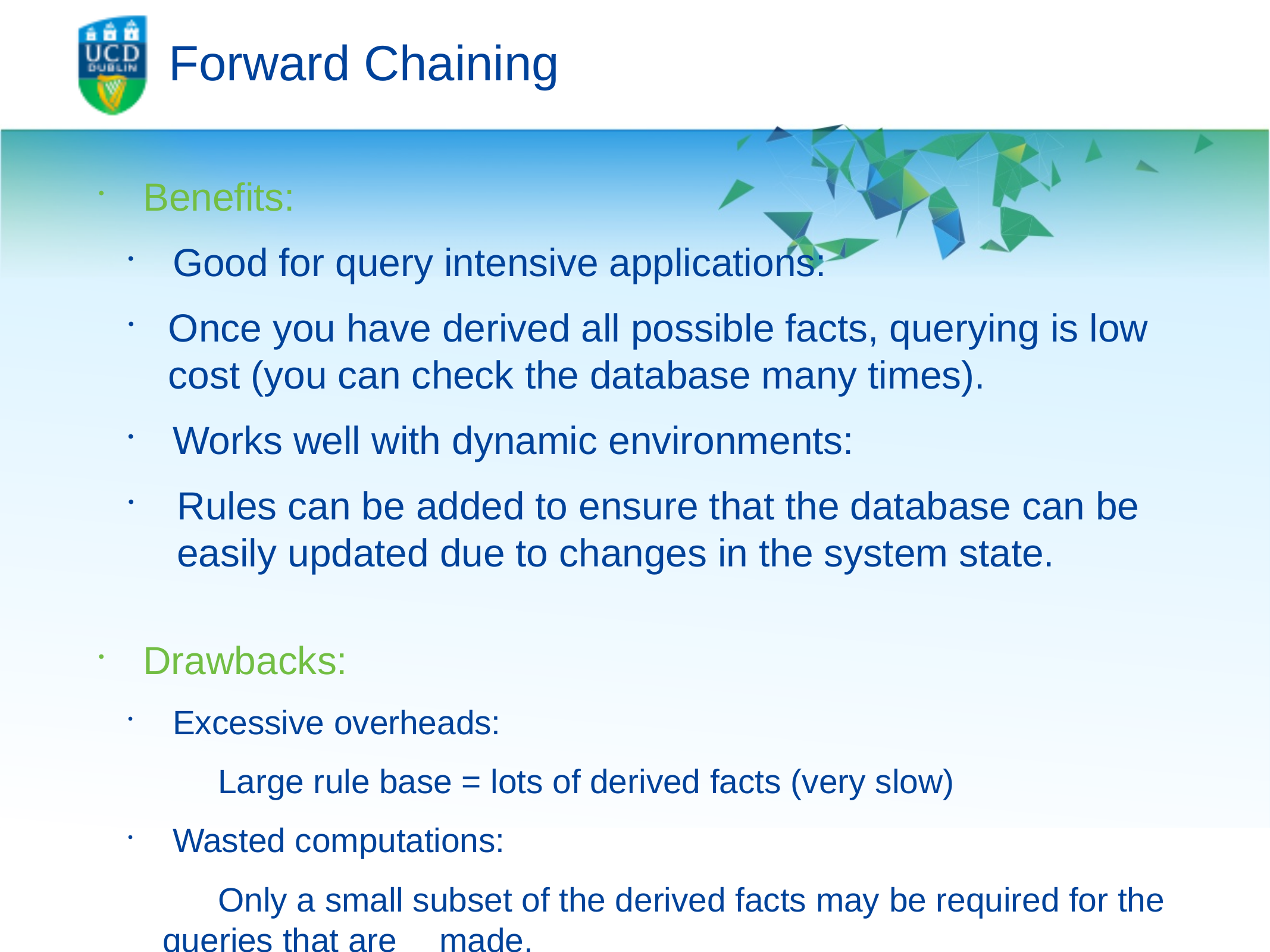

# Forward Chaining
Benefits:
Good for query intensive applications:
Once you have derived all possible facts, querying is low cost (you can check the database many times).
Works well with dynamic environments:
Rules can be added to ensure that the database can be easily updated due to changes in the system state.

Drawbacks:
Excessive overheads:
	Large rule base = lots of derived facts (very slow)
Wasted computations:
	Only a small subset of the derived facts may be required for the queries that are 	made.